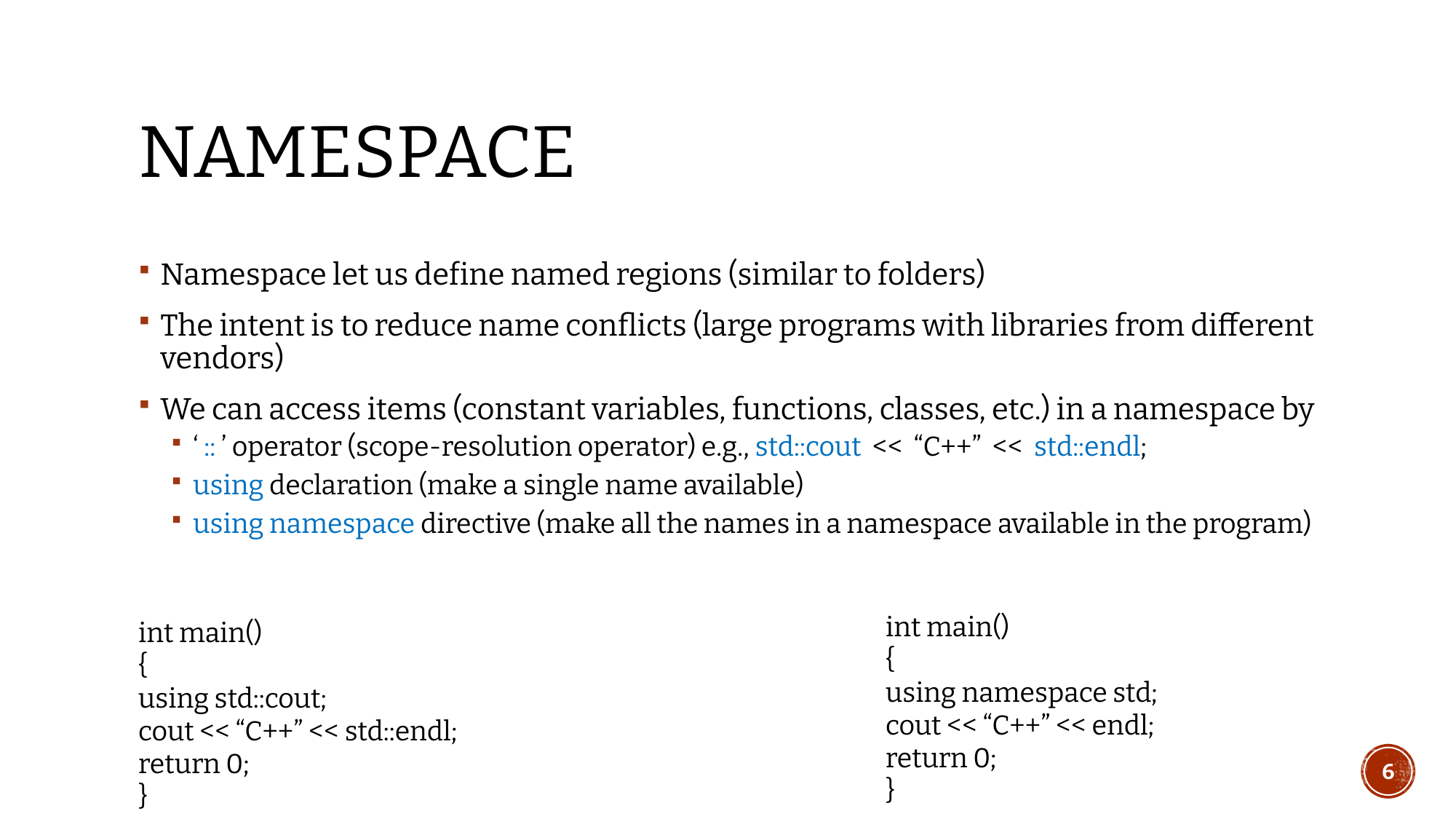

# Namespace
Namespace let us define named regions (similar to folders)
The intent is to reduce name conflicts (large programs with libraries from different vendors)
We can access items (constant variables, functions, classes, etc.) in a namespace by
‘ :: ’ operator (scope-resolution operator) e.g., std::cout  <<  “C++”  <<  std::endl;
using declaration (make a single name available)
using namespace directive (make all the names in a namespace available in the program)

int main()
{
using namespace std;
cout << “C++” << endl;
return 0;
}
int main()
{
using std::cout;
cout << “C++” << std::endl;
return 0;
}
6